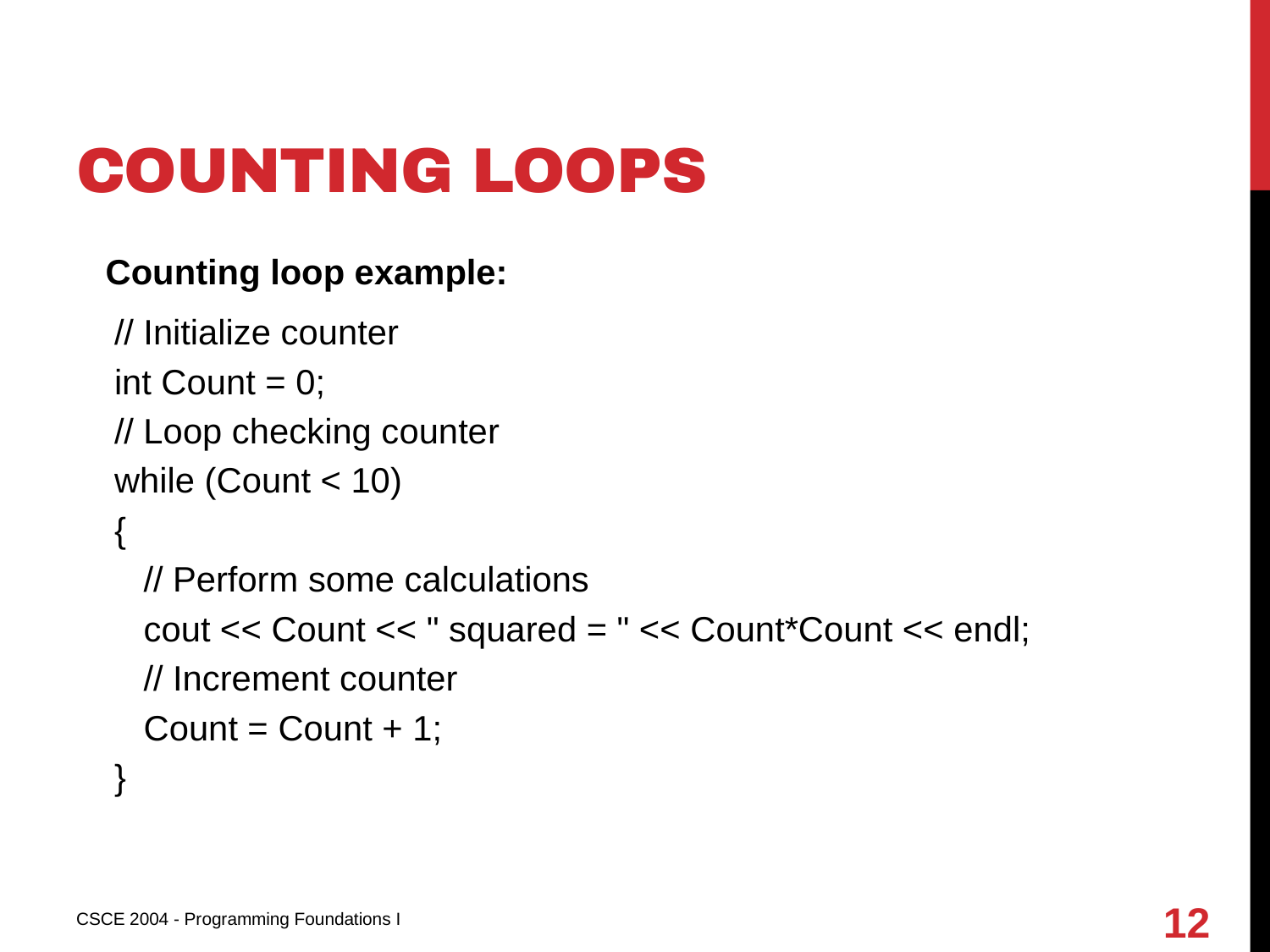

# Counting loops
   Counting loop example:
// Initialize counter
int Count = 0;
// Loop checking counter
while (Count < 10)
{
   // Perform some calculations
   cout << Count << " squared = " << Count*Count << endl;
   // Increment counter
   Count = Count + 1;
}
12
CSCE 2004 - Programming Foundations I